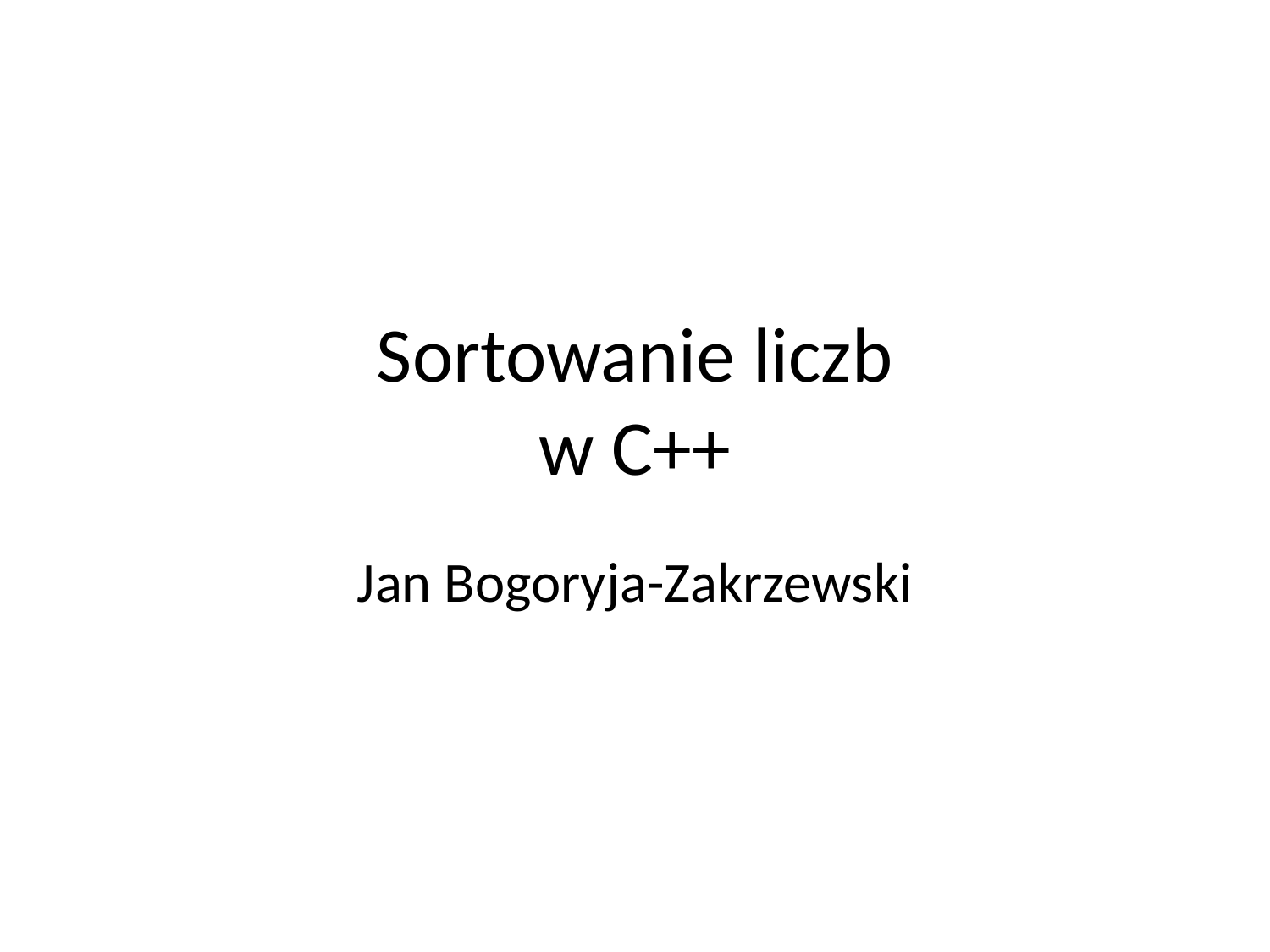

# Sortowanie liczb w C++
Jan Bogoryja-Zakrzewski